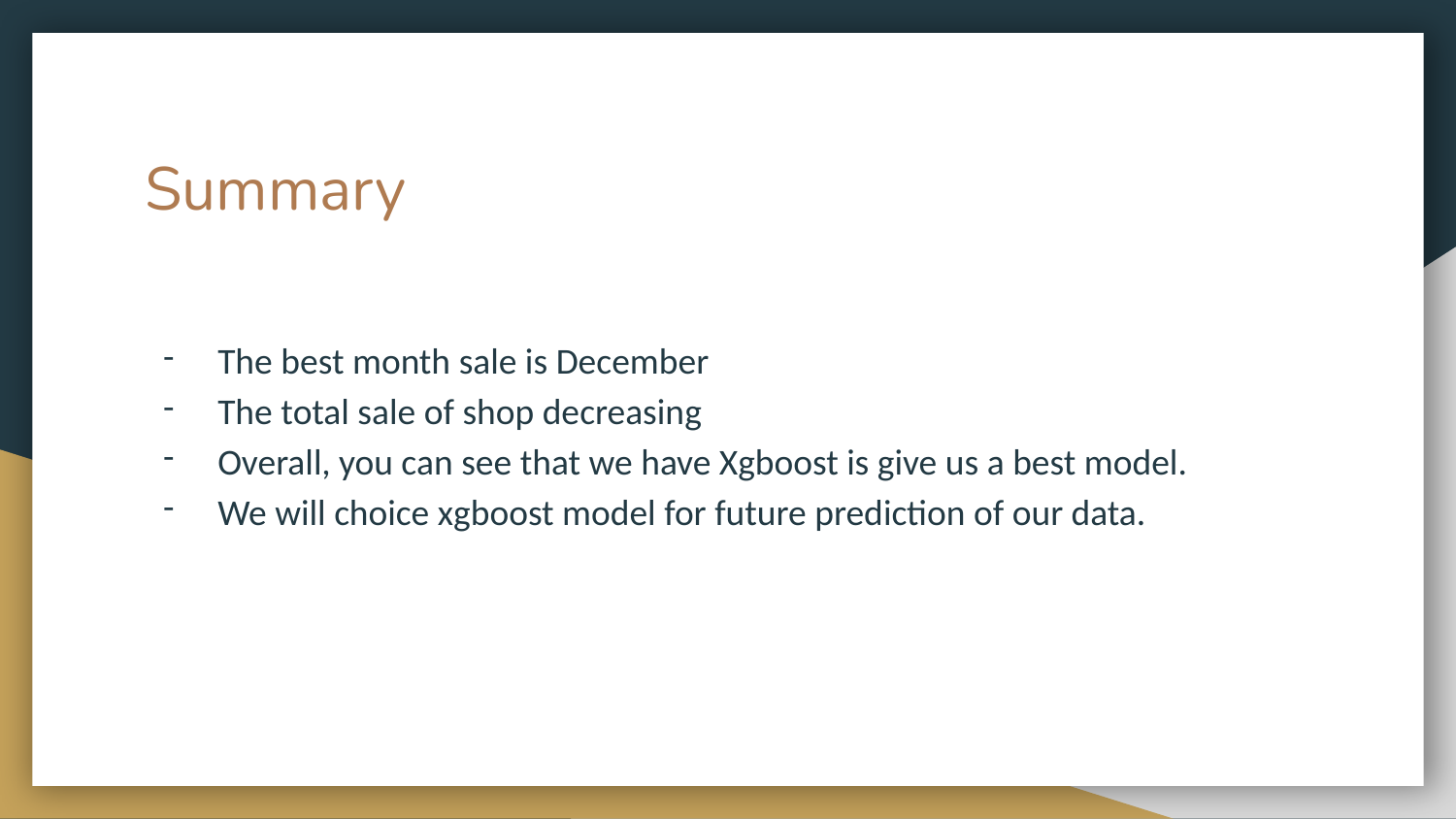

# Summary
The best month sale is December
The total sale of shop decreasing
Overall, you can see that we have Xgboost is give us a best model.
We will choice xgboost model for future prediction of our data.